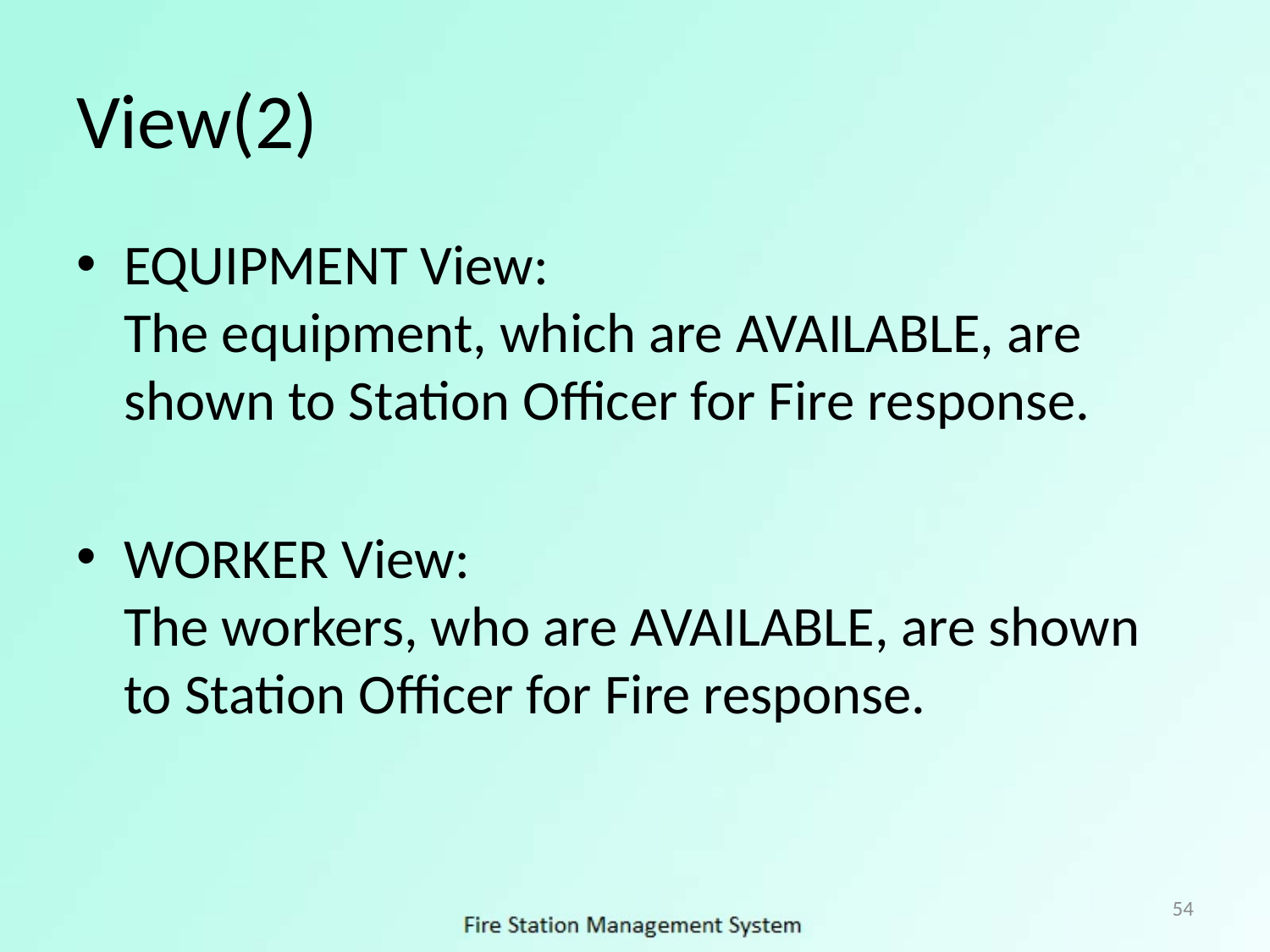

# View(2)
EQUIPMENT View:
The equipment, which are AVAILABLE, are shown to Station Officer for Fire response.

WORKER View:
The workers, who are AVAILABLE, are shown to Station Officer for Fire response.
54